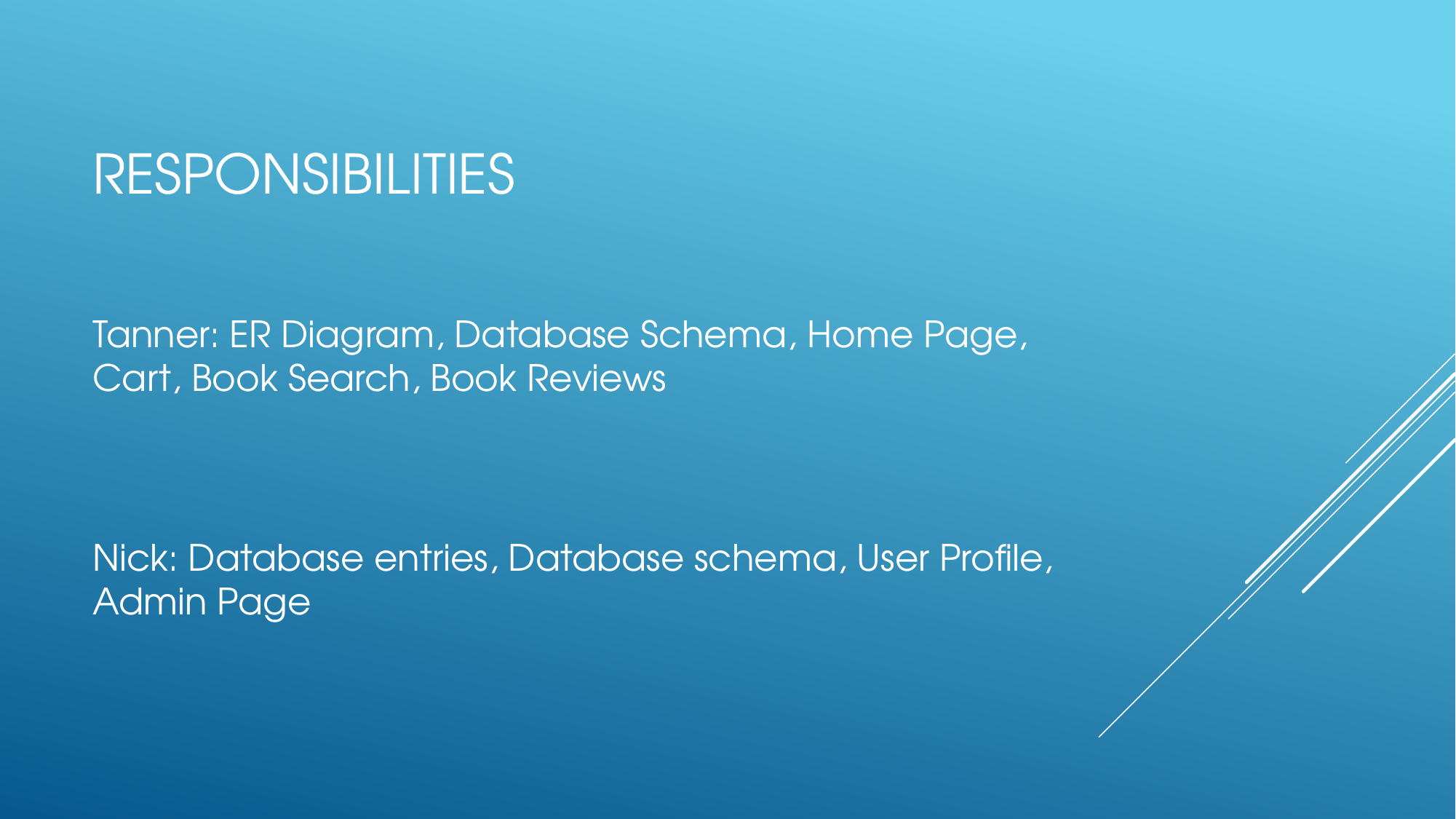

# Responsibilities
Tanner: ER Diagram, Database Schema, Home Page, Cart, Book Search, Book Reviews

Nick: Database entries, Database schema, User Profile, Admin Page